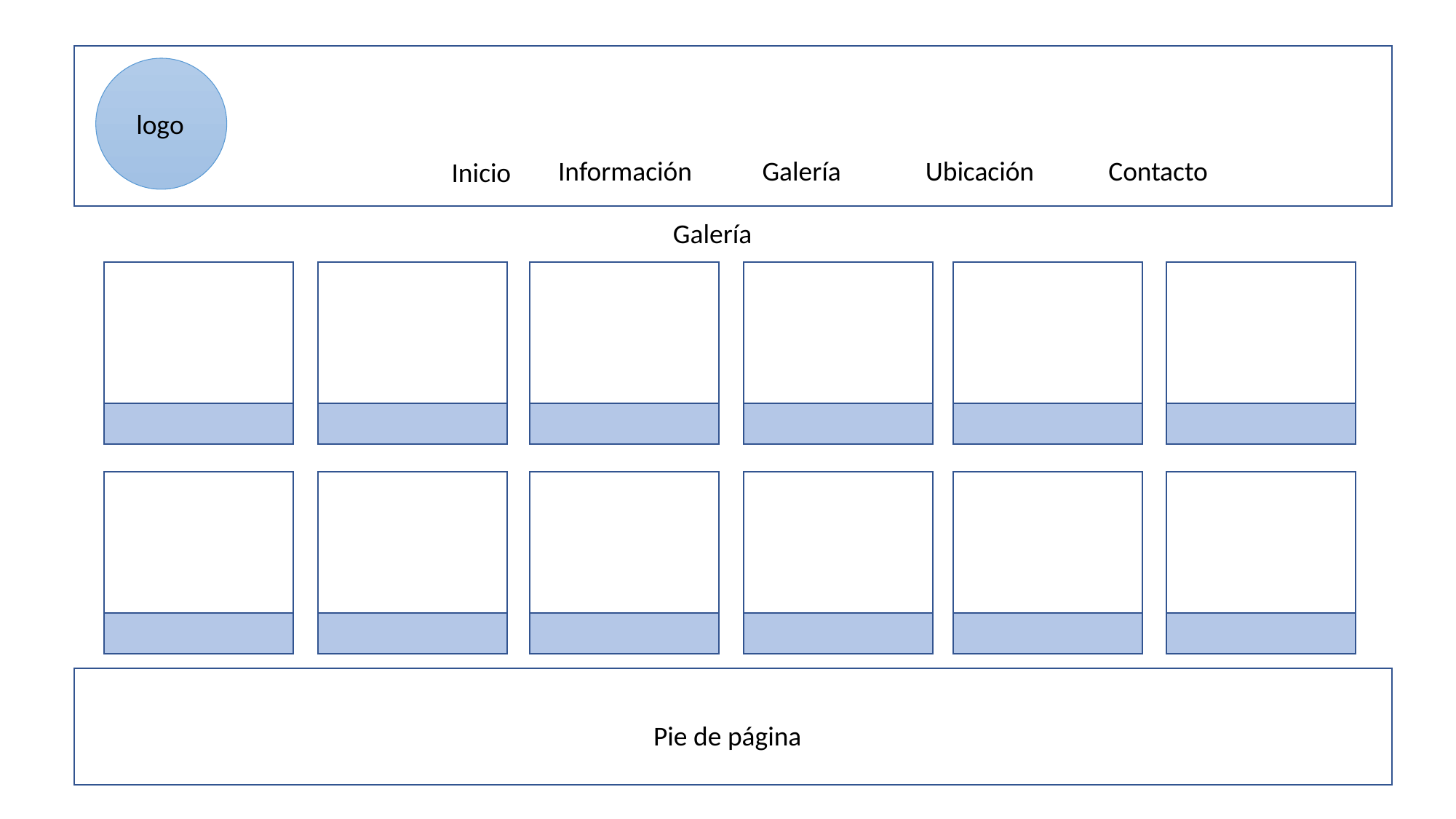

logo
Información
Galería
Ubicación
Contacto
Inicio
Galería

Pie de página